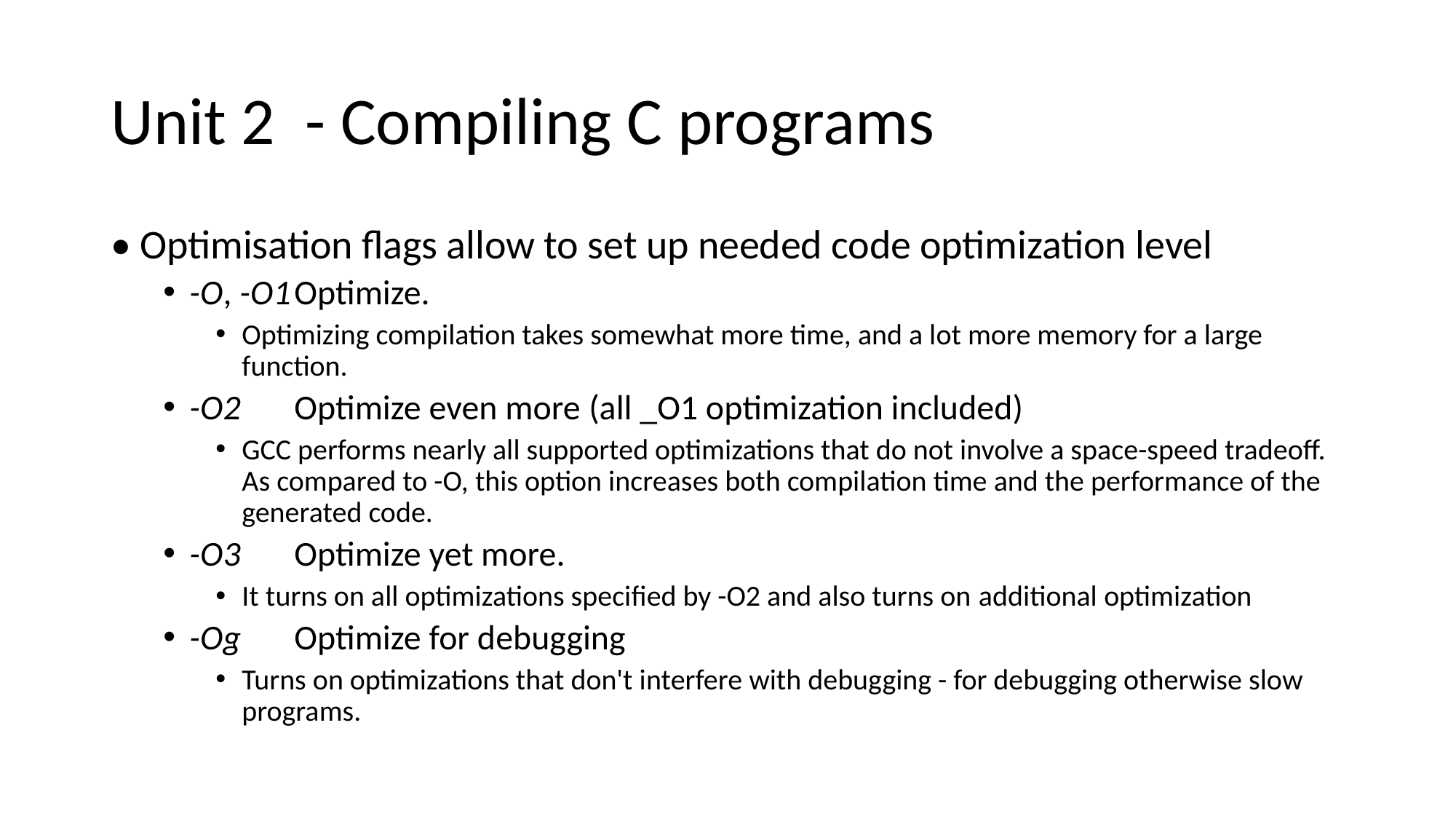

# Unit 2  - Compiling C programs
• Optimisation flags allow to set up needed code optimization level
-O, -O1	Optimize.
Optimizing compilation takes somewhat more time, and a lot more memory for a large function.
-O2	Optimize even more (all _O1 optimization included)
GCC performs nearly all supported optimizations that do not involve a space-speed tradeoff. As compared to -O, this option increases both compilation time and the performance of the generated code.
-O3	Optimize yet more.
It turns on all optimizations specified by -O2 and also turns on additional optimization
-Og	Optimize for debugging
Turns on optimizations that don't interfere with debugging - for debugging otherwise slow programs.